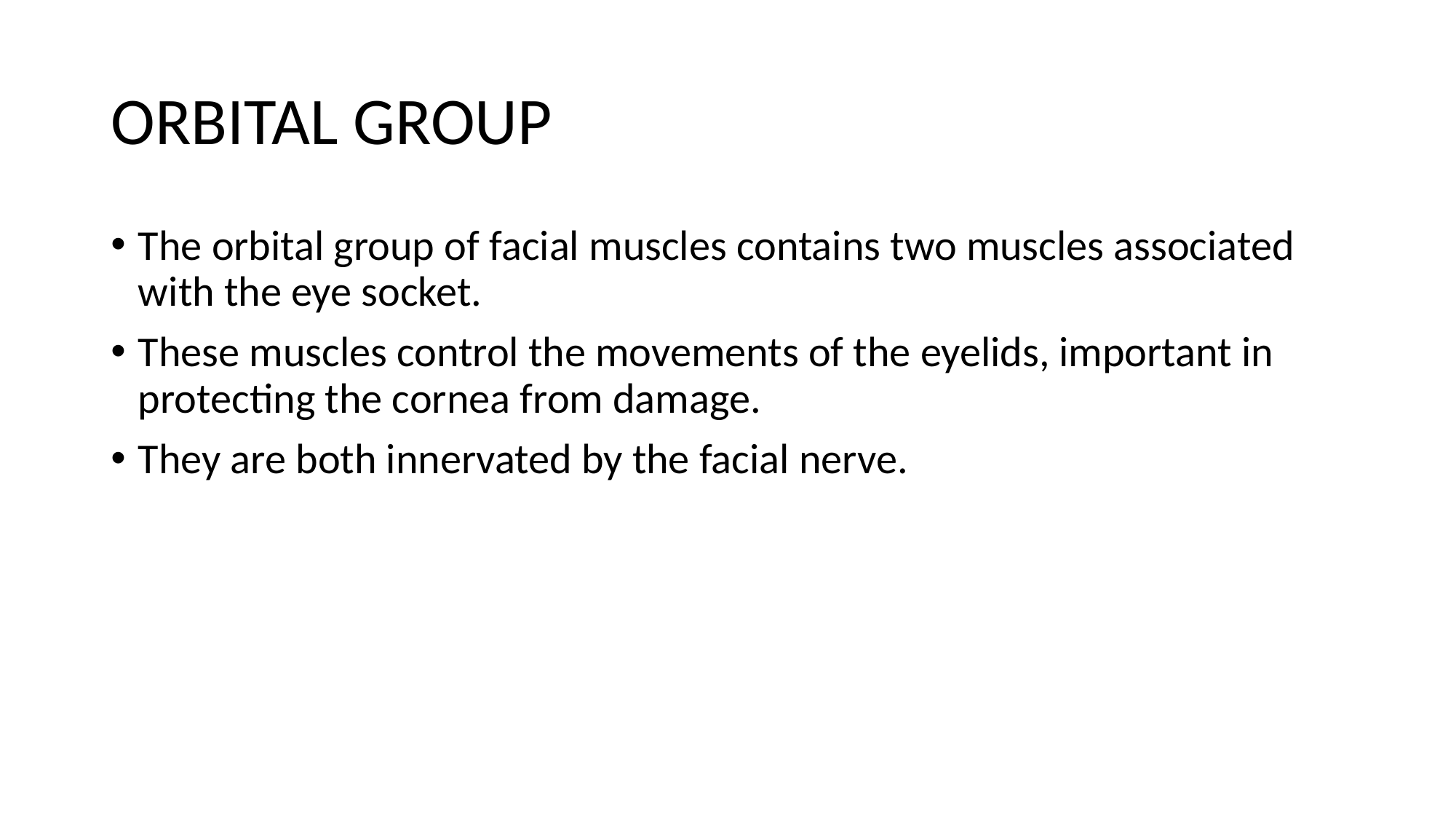

# ORBITAL GROUP
The orbital group of facial muscles contains two muscles associated with the eye socket.
These muscles control the movements of the eyelids, important in protecting the cornea from damage.
They are both innervated by the facial nerve.